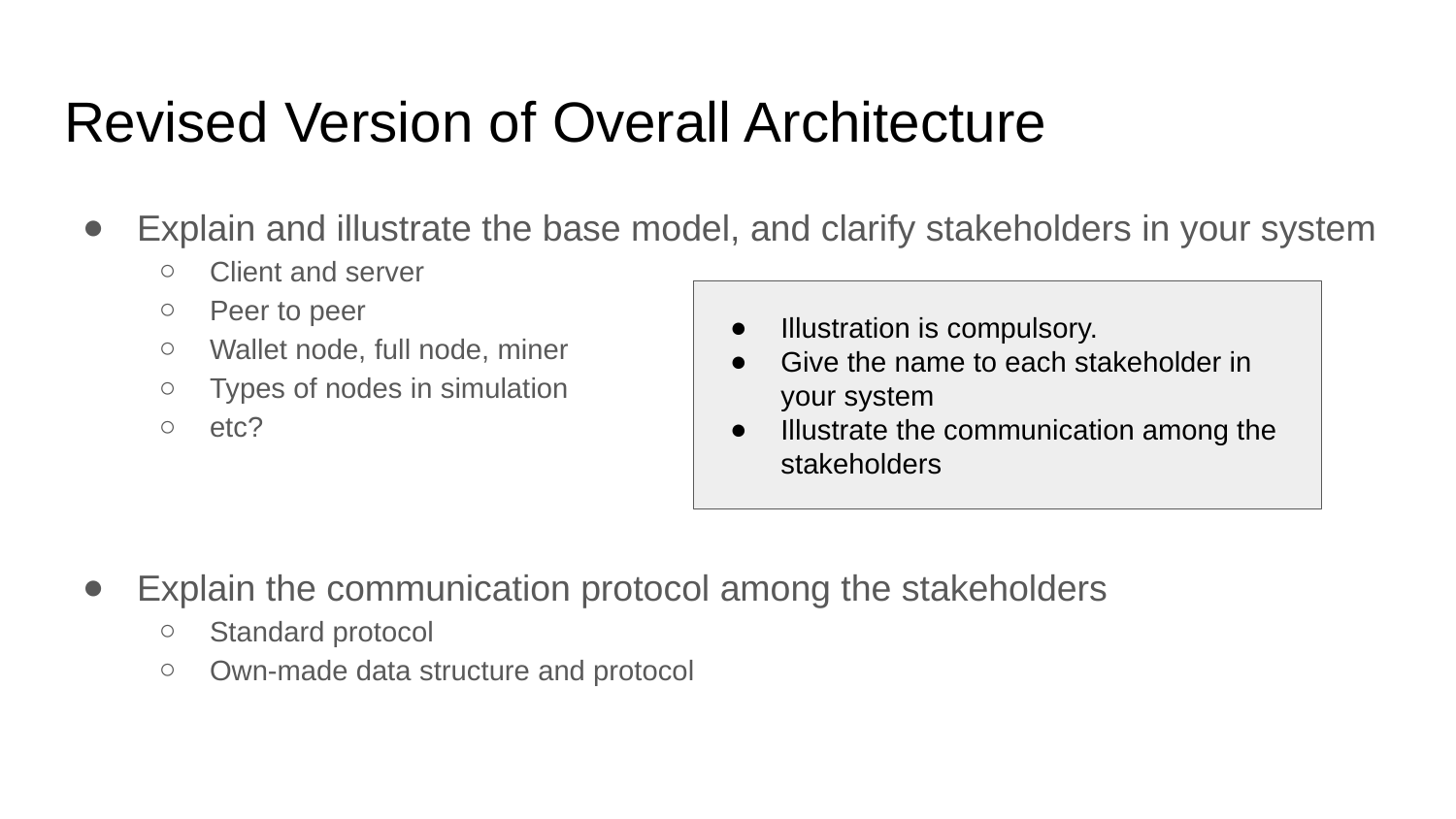

# Revised Version of Overall Architecture
Explain and illustrate the base model, and clarify stakeholders in your system
Client and server
Peer to peer
Wallet node, full node, miner
Types of nodes in simulation
etc?

Explain the communication protocol among the stakeholders
Standard protocol
Own-made data structure and protocol
Illustration is compulsory.
Give the name to each stakeholder in your system
Illustrate the communication among the stakeholders